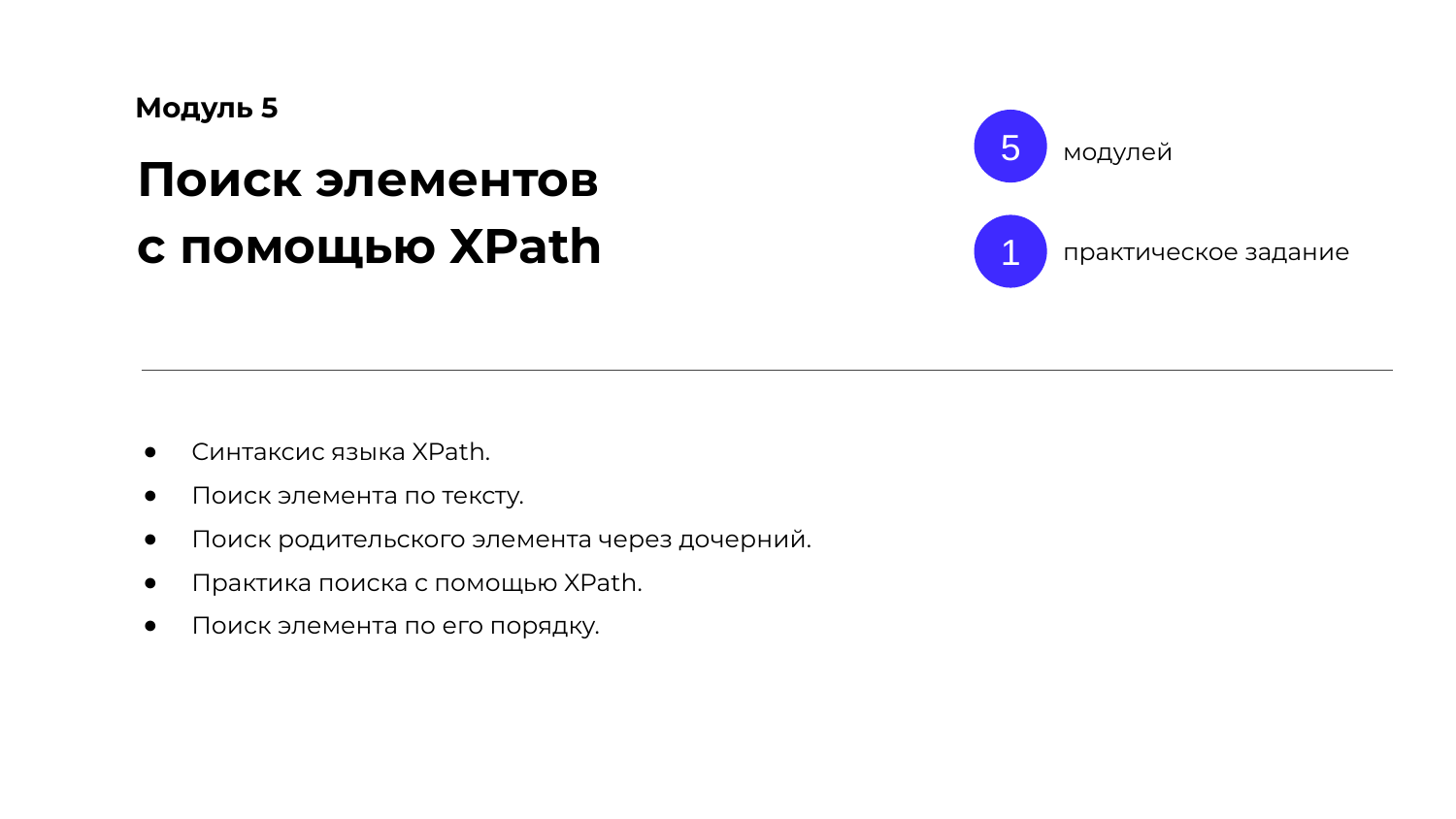

Модуль 5

5
модулей
Поиск элементов
с помощью XPath

1
практическое задание
Синтаксис языка XPath.
Поиск элемента по тексту.
Поиск родительского элемента через дочерний.
Практика поиска с помощью XPath.
Поиск элемента по его порядку.